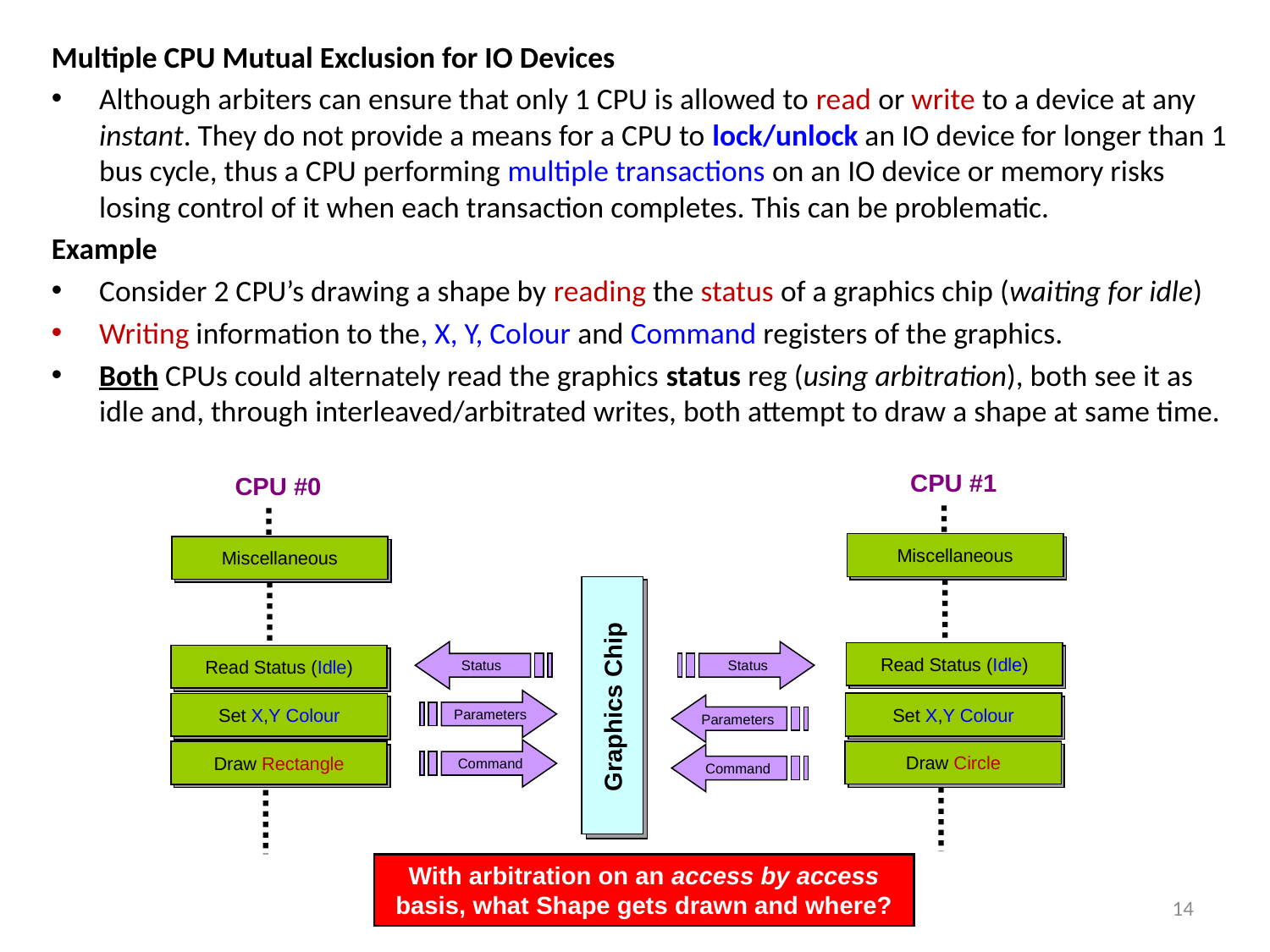

Multiple CPU Mutual Exclusion for IO Devices
Although arbiters can ensure that only 1 CPU is allowed to read or write to a device at any instant. They do not provide a means for a CPU to lock/unlock an IO device for longer than 1 bus cycle, thus a CPU performing multiple transactions on an IO device or memory risks losing control of it when each transaction completes. This can be problematic.
Example
Consider 2 CPU’s drawing a shape by reading the status of a graphics chip (waiting for idle)
Writing information to the, X, Y, Colour and Command registers of the graphics.
Both CPUs could alternately read the graphics status reg (using arbitration), both see it as idle and, through interleaved/arbitrated writes, both attempt to draw a shape at same time.
CPU #1
CPU #0

Miscellaneous
Miscellaneous
Miscellaneous
Miscellaneous

Graphics Chip

Status
Status
Read Status (Idle)
Read Status (Idle)
Read value of a (0)
Read value of a (0)
Parameters
Set X,Y Colour
Set X,Y Colour
Parameters
Add 1 to value (1)
Add 1 to value (1)
Command
Draw Circle
Draw Rectangle
Store back a (1)
Command
Store back a (1)

With arbitration on an access by access basis, what Shape gets drawn and where?
14